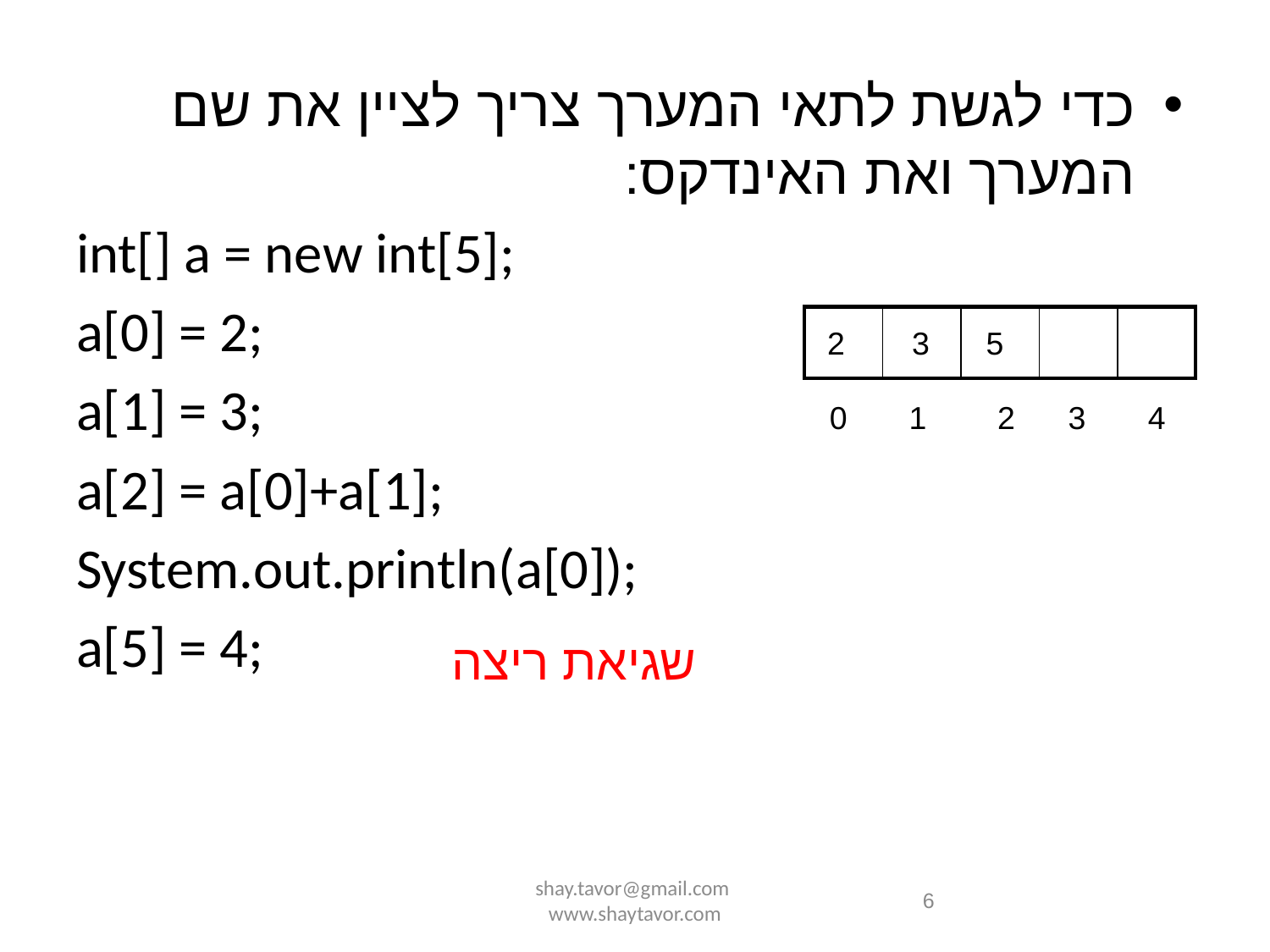

כדי לגשת לתאי המערך צריך לציין את שם המערך ואת האינדקס:
int[] a = new int[5];
a[0] = 2;
a[1] = 3;
a[2] = a[0]+a[1];
System.out.println(a[0]);
a[5] = 4;
|  |  |  |  |  |
| --- | --- | --- | --- | --- |
2
3
5
     0       1        2      3       4
שגיאת ריצה
shay.tavor@gmail.com  www.shaytavor.com
6